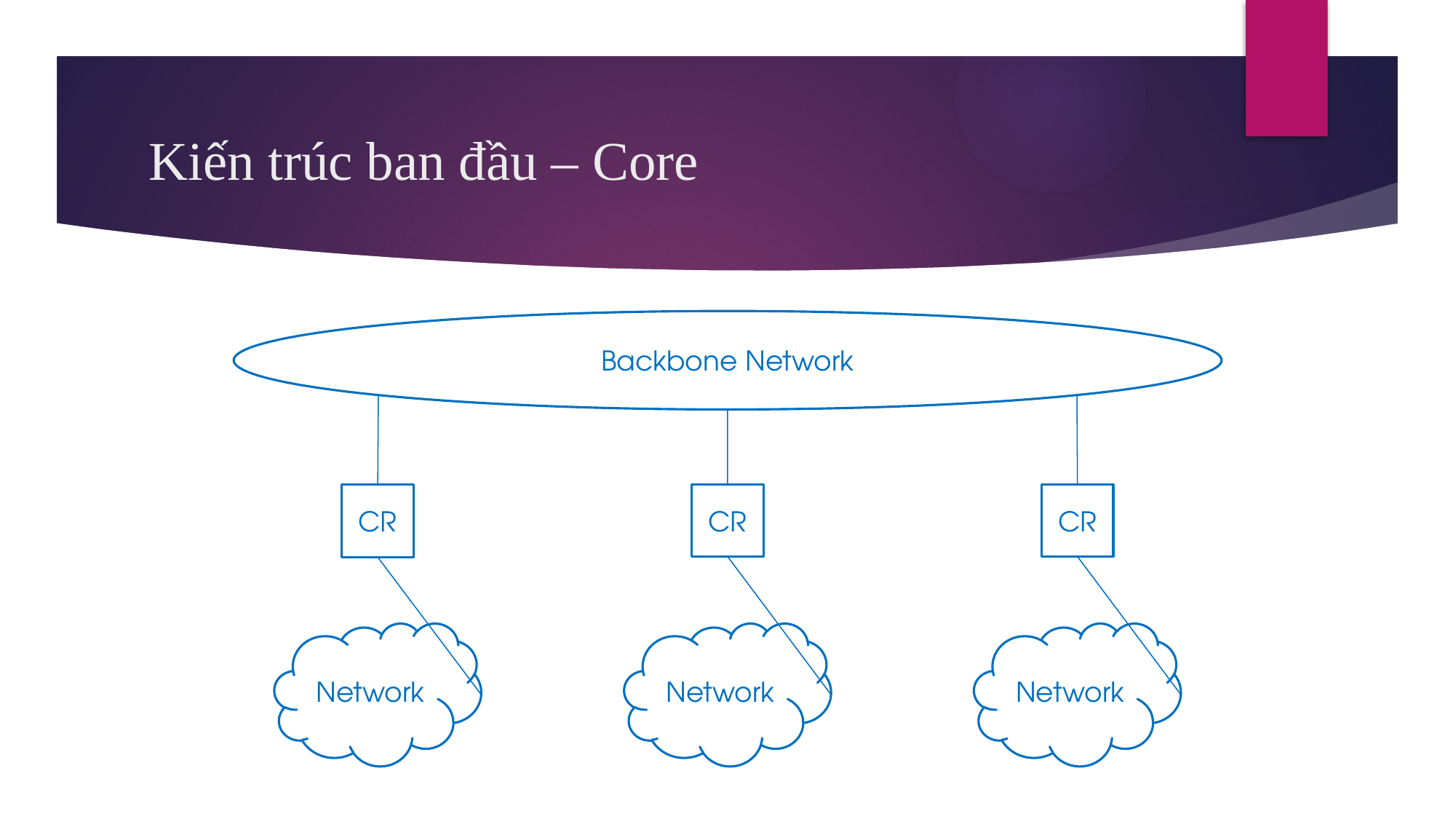

# Kiến trúc ban đầu – Core
Backbone Network
CR
CR
CR
Network
Network
Network